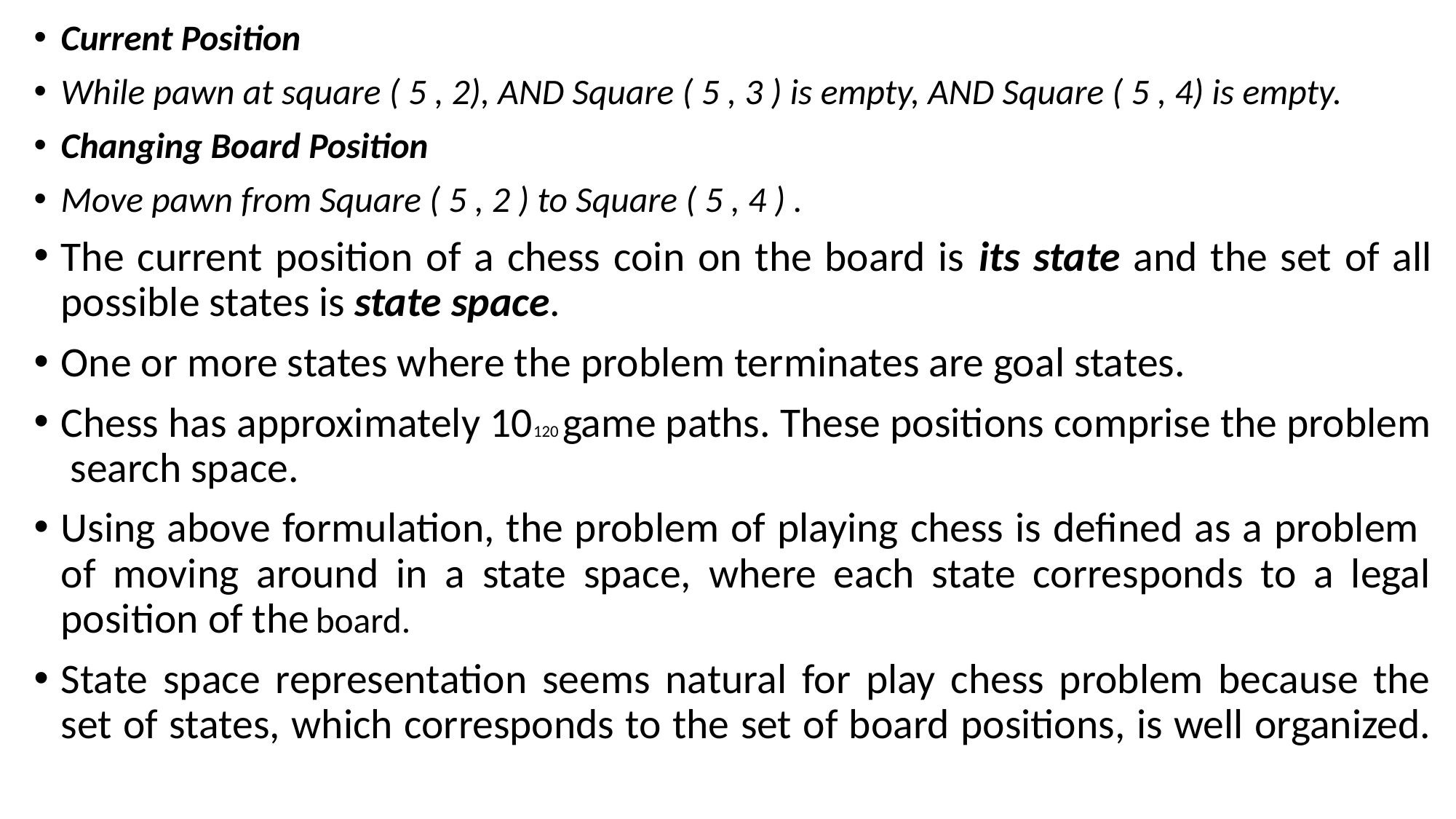

Current Position
While pawn at square ( 5 , 2), AND Square ( 5 , 3 ) is empty, AND Square ( 5 , 4) is empty.
Changing Board Position
Move pawn from Square ( 5 , 2 ) to Square ( 5 , 4 ) .
The current position of a chess coin on the board is its state and the set of all possible states is state space.
One or more states where the problem terminates are goal states.
Chess has approximately 10120 game paths. These positions comprise the problem  search space.
Using above formulation, the problem of playing chess is defined as a problem  of moving around in a state space, where each state corresponds to a legal position of the board.
State space representation seems natural for play chess problem because the set of states, which corresponds to the set of board positions, is well organized.